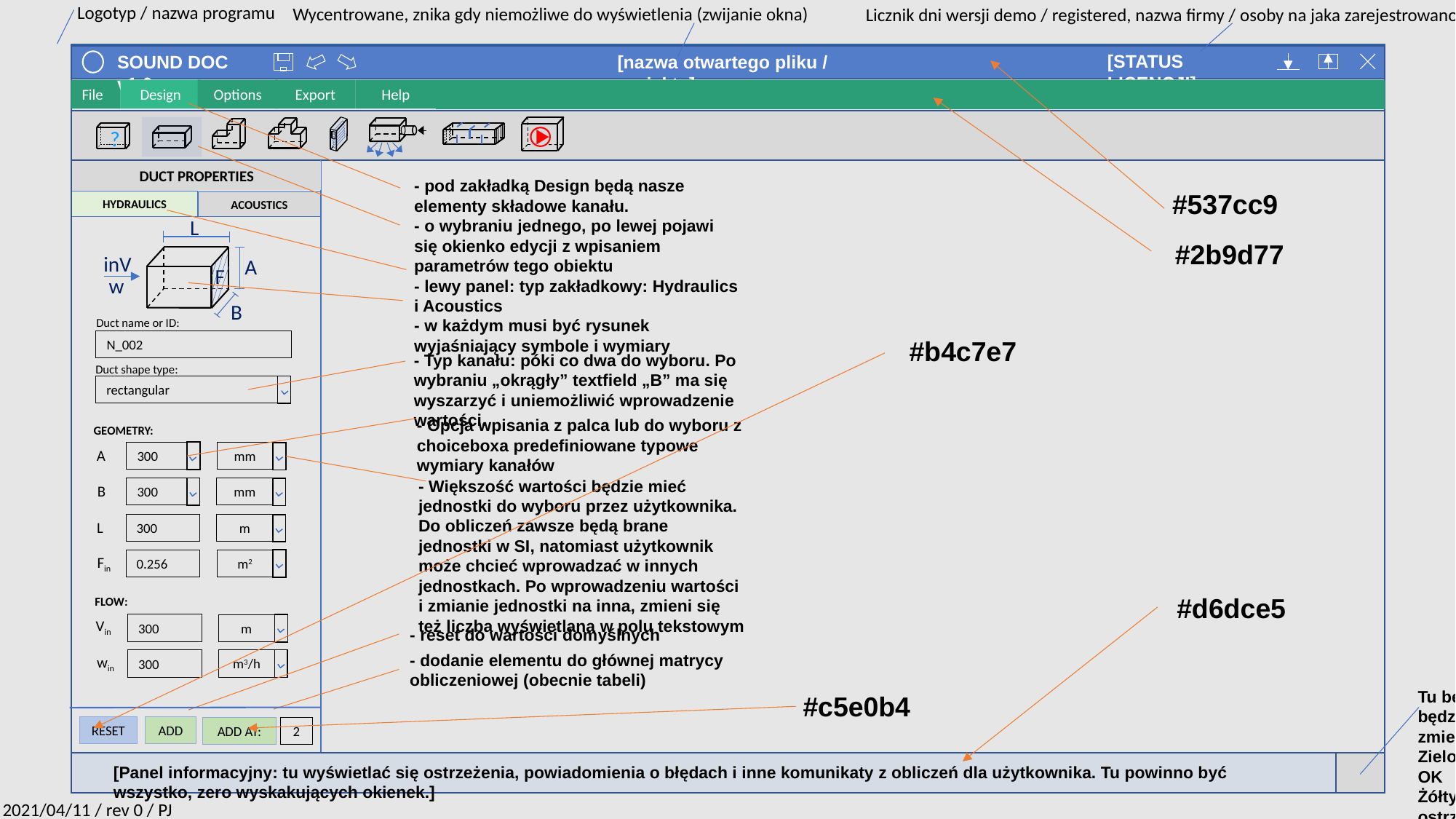

Logotyp / nazwa programu
Wycentrowane, znika gdy niemożliwe do wyświetlenia (zwijanie okna)
Licznik dni wersji demo / registered, nazwa firmy / osoby na jaka zarejestrowano
[STATUS LICENCJI]

SOUND DOC v1.0
[nazwa otwartego pliku / projektu]

Design
Options
Export
Help
File

?
DUCT PROPERTIES
- pod zakładką Design będą nasze elementy składowe kanału.
- o wybraniu jednego, po lewej pojawi się okienko edycji z wpisaniem parametrów tego obiektu
- lewy panel: typ zakładkowy: Hydraulics i Acoustics
- w każdym musi być rysunek wyjaśniający symbole i wymiary
#537cc9
HYDRAULICS
ACOUSTICS
L
inV
A
B
F
w
#2b9d77
Duct name or ID:
#b4c7e7
N_002
- Typ kanału: póki co dwa do wyboru. Po wybraniu „okrągły” textfield „B” ma się wyszarzyć i uniemożliwić wprowadzenie wartości.
Duct shape type:
rectangular

- Opcja wpisania z palca lub do wyboru z choiceboxa predefiniowane typowe wymiary kanałów
GEOMETRY:
A
300

mm

- Większość wartości będzie mieć jednostki do wyboru przez użytkownika. Do obliczeń zawsze będą brane jednostki w SI, natomiast użytkownik może chcieć wprowadzać w innych jednostkach. Po wprowadzeniu wartości i zmianie jednostki na inna, zmieni się też liczba wyświetlana w polu tekstowym
B
300

mm

L
300
m

Fin

m2
0.256
#d6dce5
FLOW:
Vin
300
m

- reset do wartości domyślnych
- dodanie elementu do głównej matrycy obliczeniowej (obecnie tabeli)
win

m3/h
300
Tu będzie animowana ikonka, która będzie się obracać podczas obliczeń i zmieniać kolory
Zielony – obliczenia wykonane wszystko OK
Żółty – obliczenia wykonane ale są ostrzeżenia
Czerwony – błąd, coś poszło nie tak
#c5e0b4
RESET
ADD
ADD AT:
2

[Panel informacyjny: tu wyświetlać się ostrzeżenia, powiadomienia o błędach i inne komunikaty z obliczeń dla użytkownika. Tu powinno być wszystko, zero wyskakujących okienek.]
2021/04/11 / rev 0 / PJ